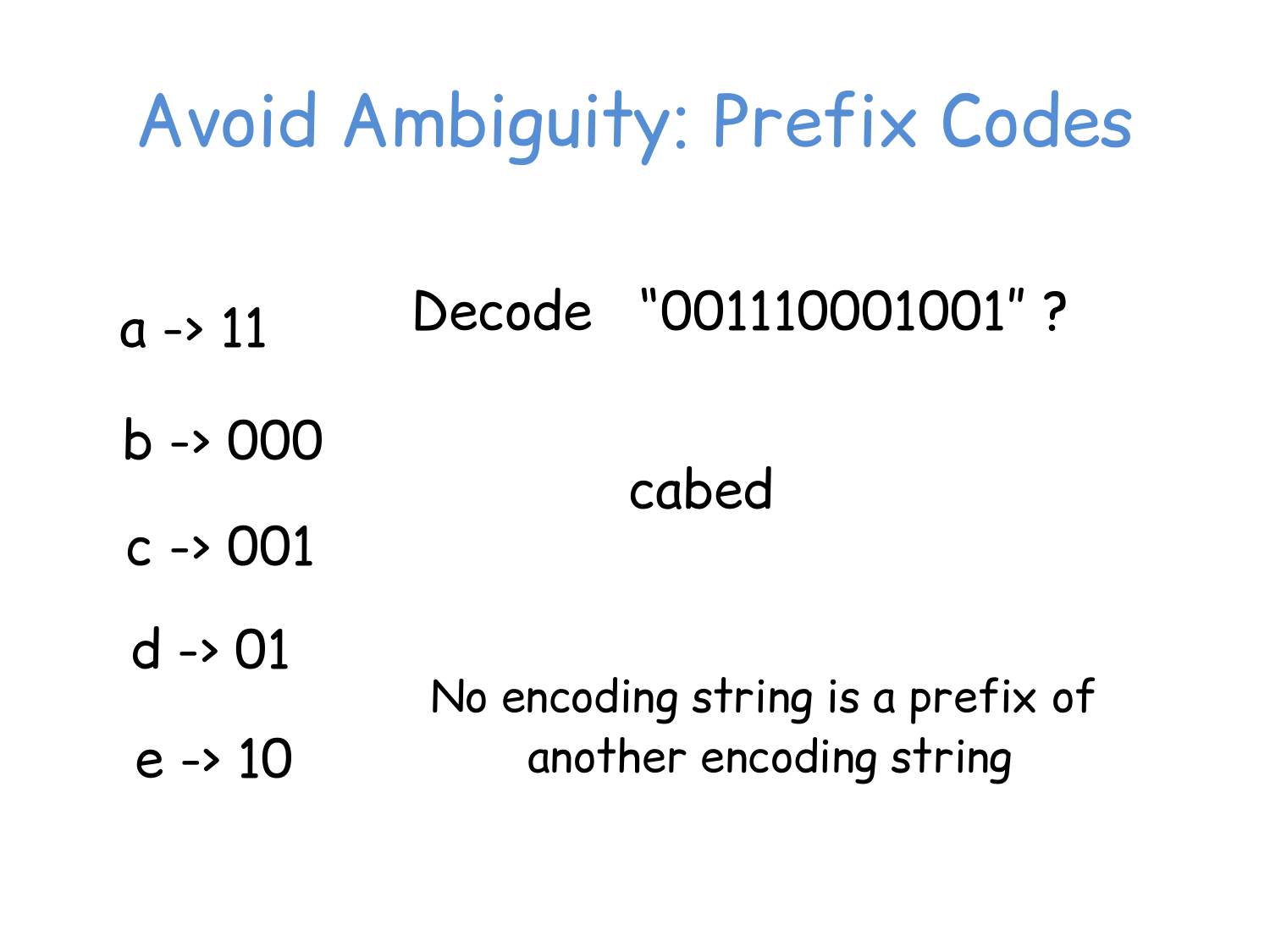

# Avoid Ambiguity: Prefix Codes
Decode   “001110001001” ?
 a -> 11
b -> 000
cabed
c -> 001
d -> 01
No encoding string is a prefix of
another encoding string
e -> 10